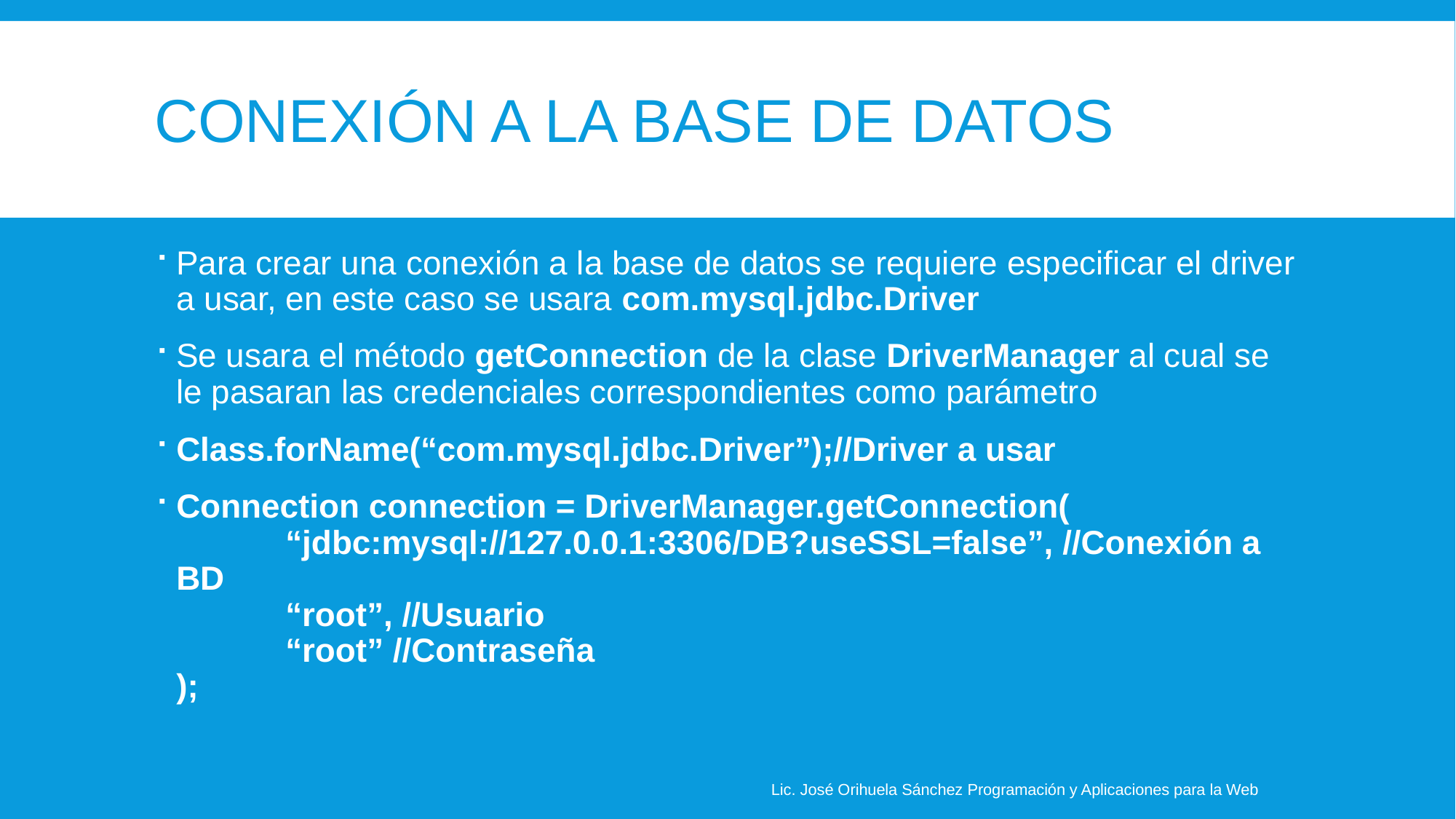

# Conexión a la Base de datos
Para crear una conexión a la base de datos se requiere especificar el driver a usar, en este caso se usara com.mysql.jdbc.Driver
Se usara el método getConnection de la clase DriverManager al cual se le pasaran las credenciales correspondientes como parámetro
Class.forName(“com.mysql.jdbc.Driver”);//Driver a usar
Connection connection = DriverManager.getConnection(
	“jdbc:mysql://127.0.0.1:3306/DB?useSSL=false”, //Conexión a BD
	“root”, //Usuario
	“root” //Contraseña
);
Lic. José Orihuela Sánchez Programación y Aplicaciones para la Web